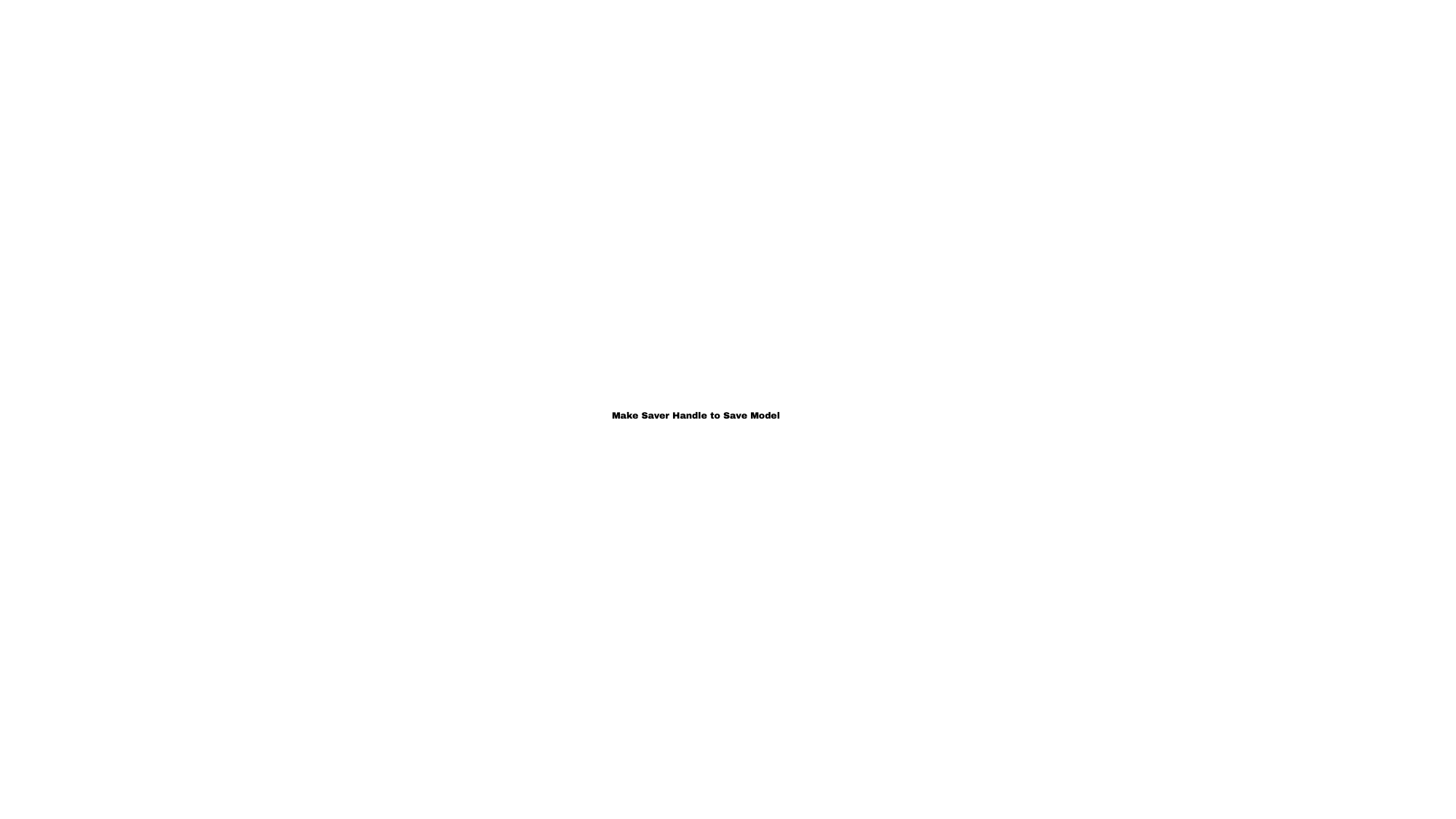

# Make Saver Handle to Save Model